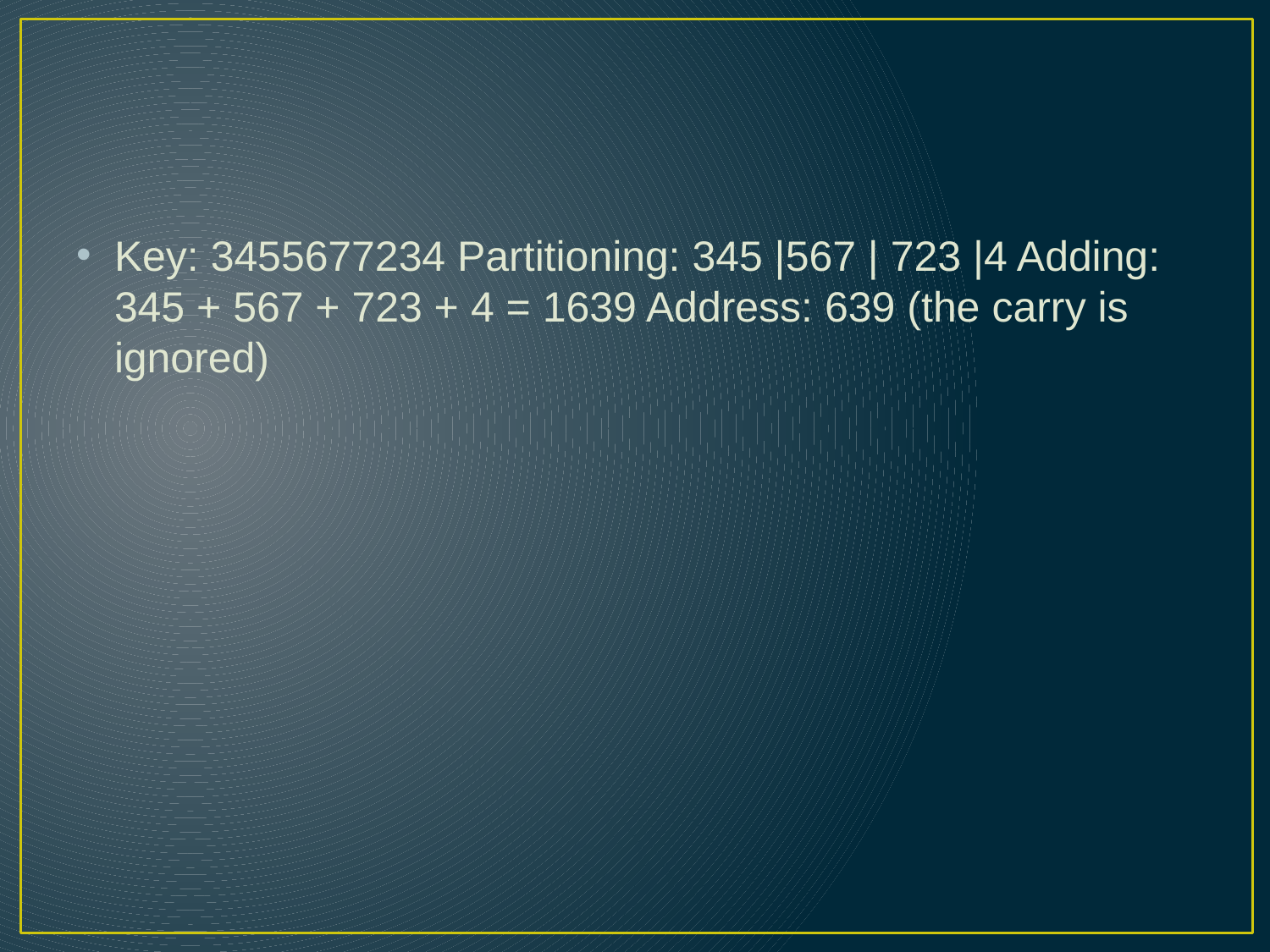

#
Key: 3455677234 Partitioning: 345 |567 | 723 |4 Adding: 345 + 567 + 723 + 4 = 1639 Address: 639 (the carry is ignored)